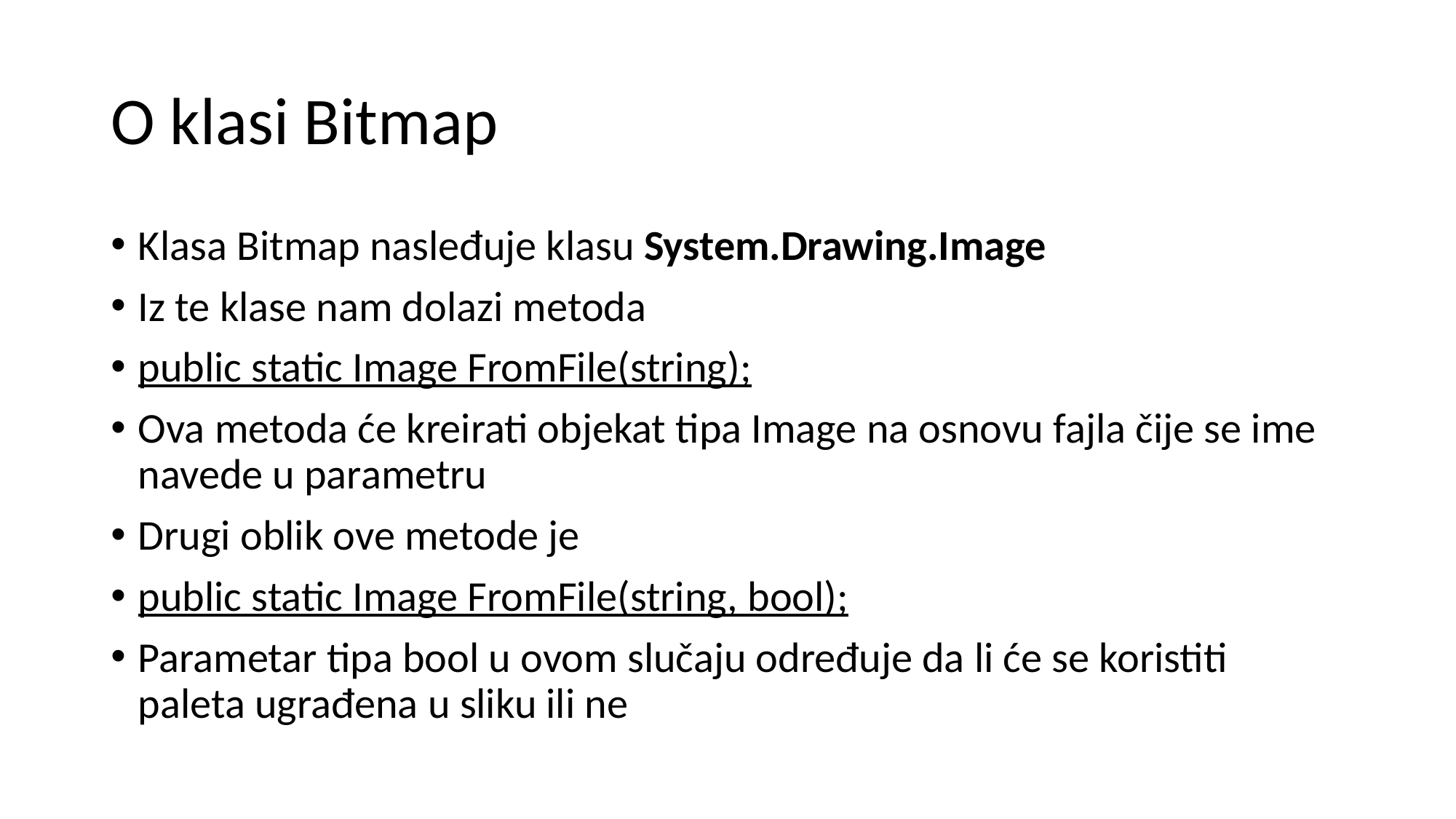

# O klasi Bitmap
Klasa Bitmap nasleđuje klasu System.Drawing.Image
Iz te klase nam dolazi metoda
public static Image FromFile(string);
Ova metoda će kreirati objekat tipa Image na osnovu fajla čije se ime navede u parametru
Drugi oblik ove metode je
public static Image FromFile(string, bool);
Parametar tipa bool u ovom slučaju određuje da li će se koristiti paleta ugrađena u sliku ili ne